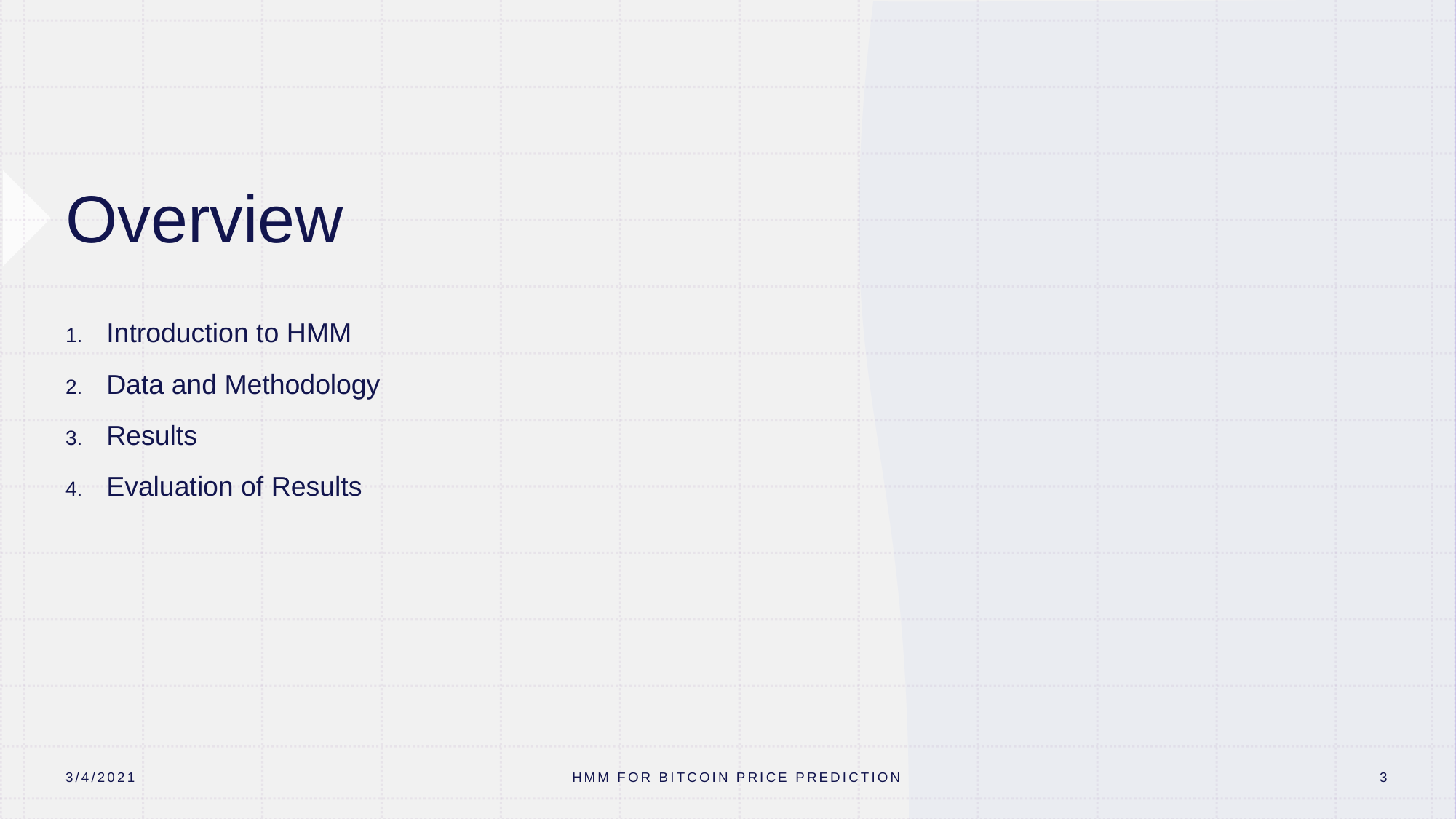

# Overview

Introduction to HMM
Data and Methodology
Results
Evaluation of Results

HMM for Bitcoin price prediction
3/4/2021
3